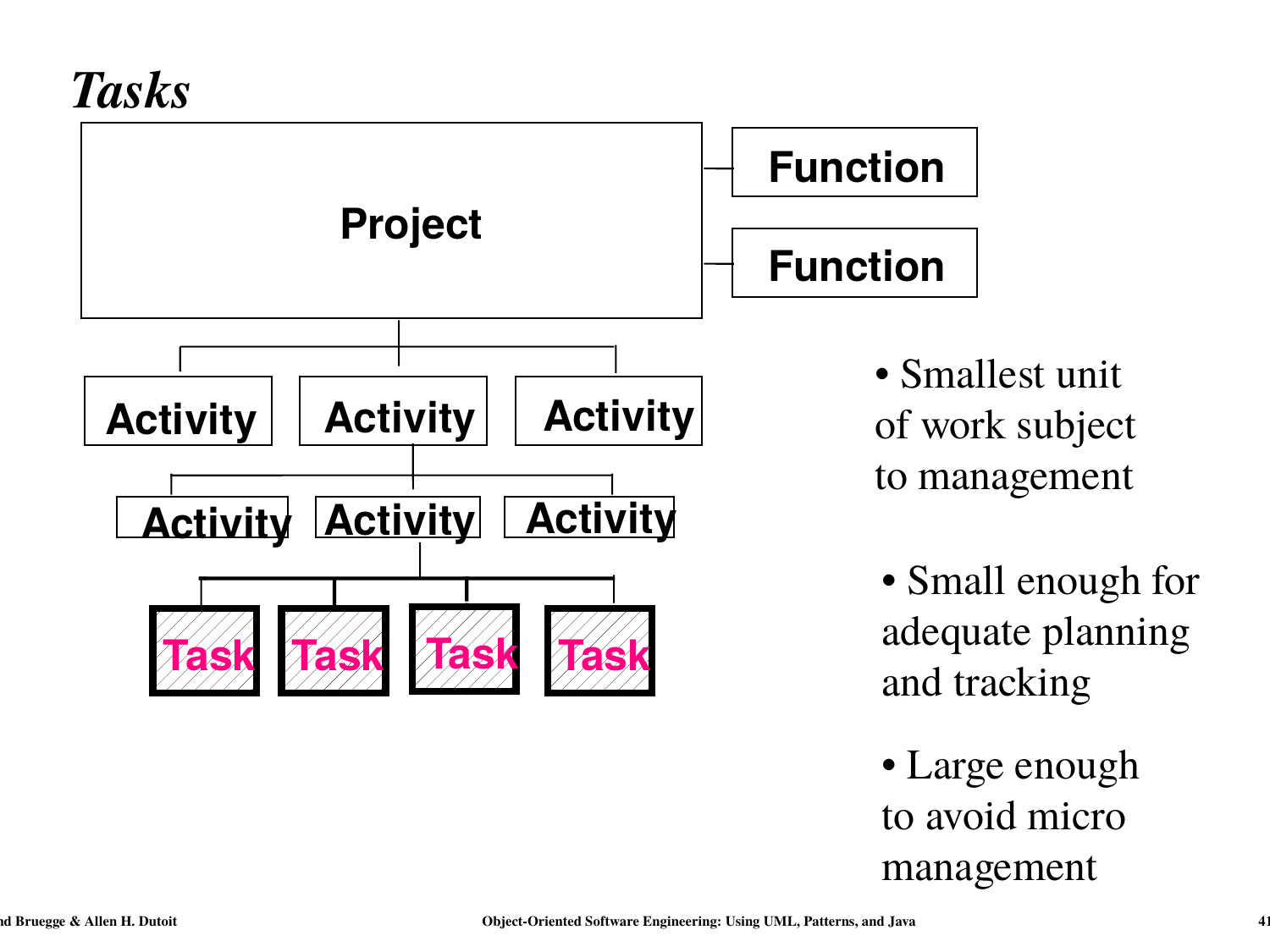

# Tasks

Function

Project

Function

• Smallest unit of work subject to management

Activity
Activity
Activity

Activity
Activity
Activity

• Small enough for adequate planning and tracking

Task
Task
Task
Task
• Large enough to avoid micro management